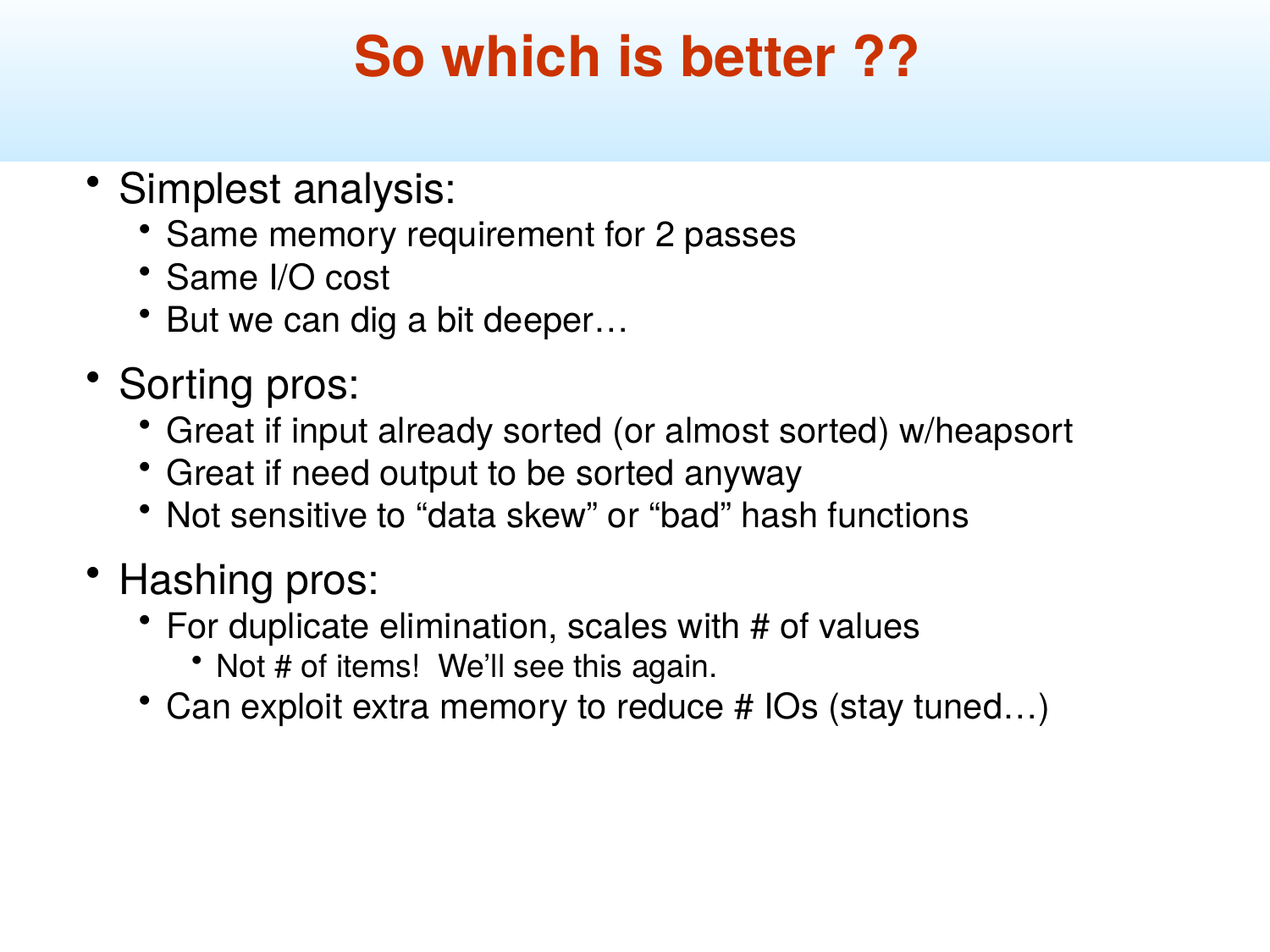

So which is better ??
Simplest analysis:
Same memory requirement for 2 passes
Same I/O cost
But we can dig a bit deeper…
Sorting pros:
Great if input already sorted (or almost sorted) w/heapsort
Great if need output to be sorted anyway
Not sensitive to “data skew” or “bad” hash functions
Hashing pros:
For duplicate elimination, scales with # of values
Not # of items!  We’ll see this again.
Can exploit extra memory to reduce # IOs (stay tuned…)
30